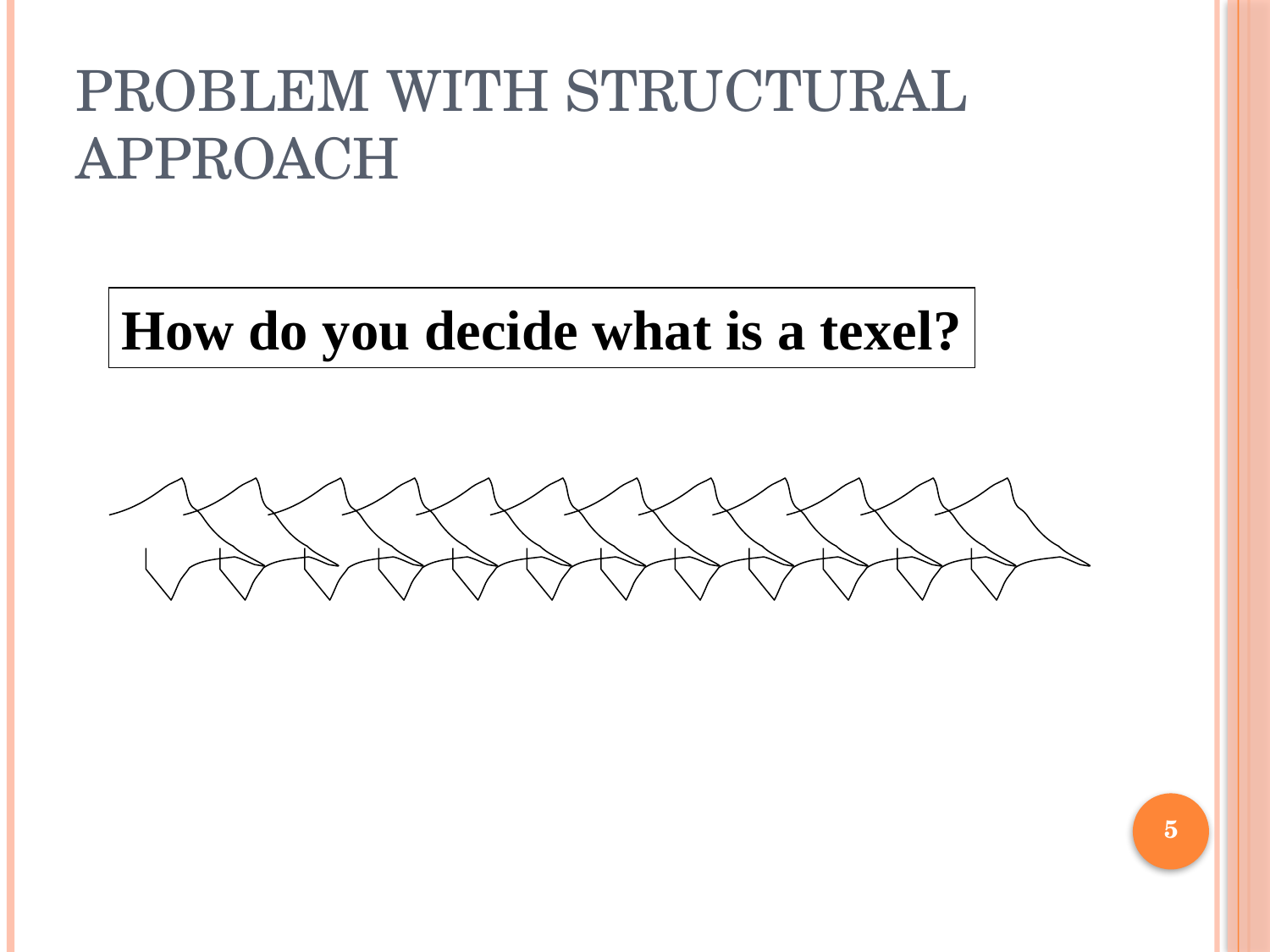

# Problem with Structural Approach
How do you decide what is a texel?

5